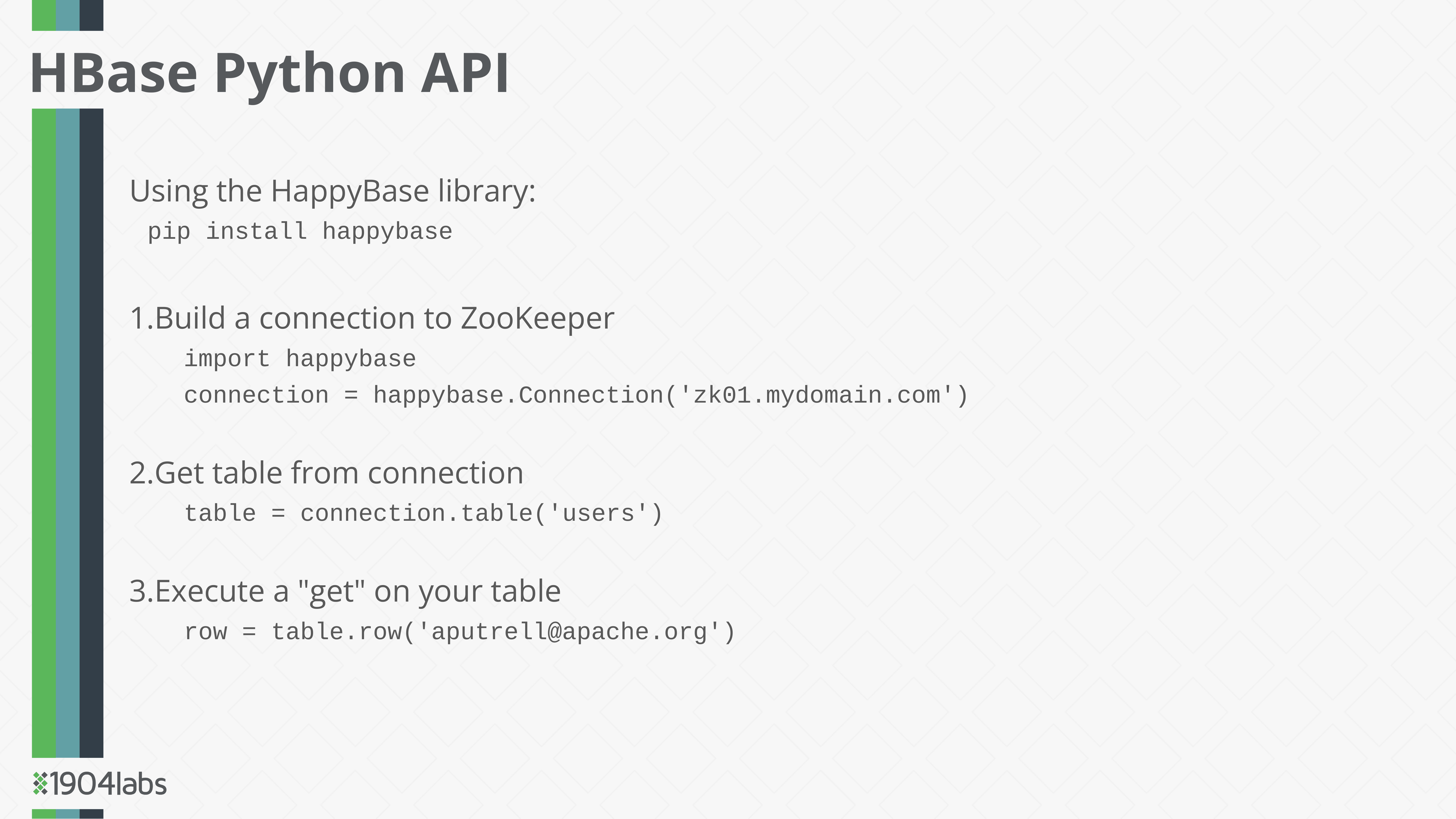

HBase Python API
Using the HappyBase library:
pip install happybase

Build a connection to ZooKeeper
import happybase
connection = happybase.Connection('zk01.mydomain.com')

Get table from connection
table = connection.table('users')

Execute a "get" on your table
row = table.row('aputrell@apache.org')